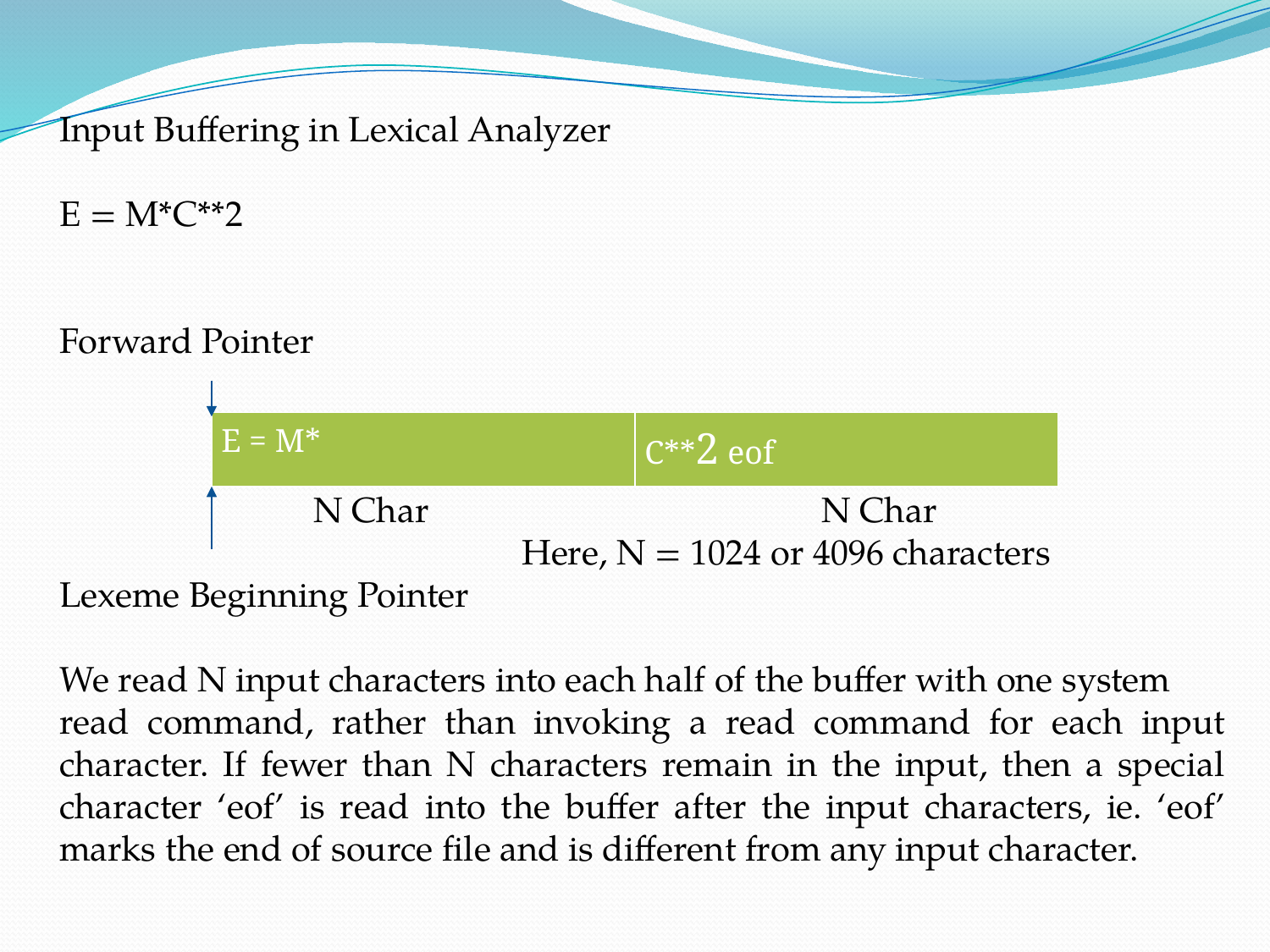

Input Buffering in Lexical Analyzer

E = M*C**2

Forward Pointer

		N Char				N Char
                                                    Here, N = 1024 or 4096 characters
Lexeme Beginning Pointer

We read N input characters into each half of the buffer with one system
read command, rather than invoking a read command for each input character. If fewer than N characters remain in the input, then a special character ‘eof’ is read into the buffer after the input characters, ie. ‘eof’ marks the end of source file and is different from any input character.

| E = M\* | C\*\*2 eof |
| --- | --- |